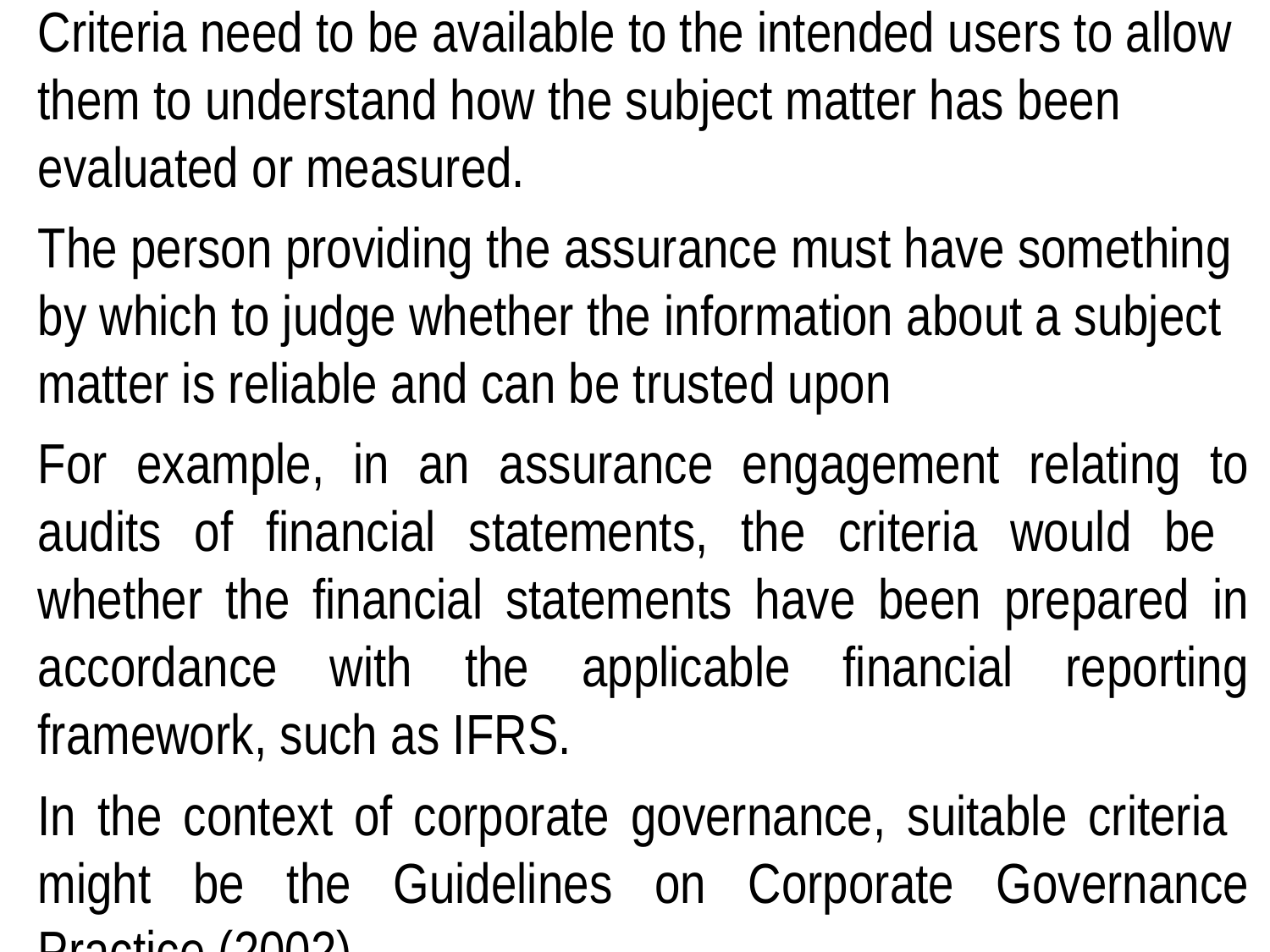

Criteria need to be available to the intended users to allow them to understand how the subject matter has been evaluated or measured.

The person providing the assurance must have something by which to judge whether the information about a subject matter is reliable and can be trusted upon

For example, in an assurance engagement relating to audits of financial statements, the criteria would be  whether the financial statements have been prepared in accordance with the applicable financial reporting framework, such as IFRS.
In the context of corporate governance, suitable criteria  might be the Guidelines on Corporate Governance Practice (2002)